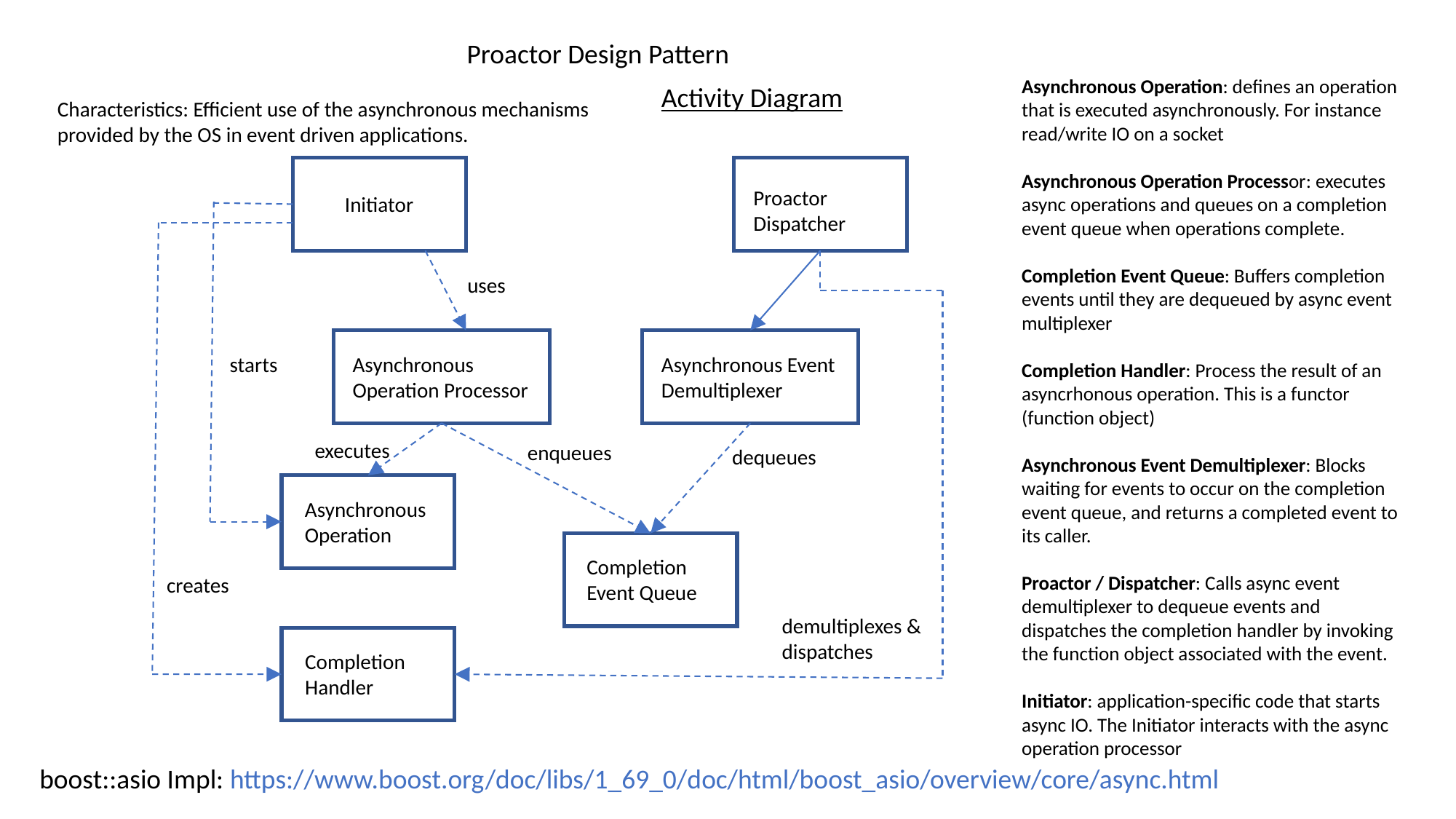

Proactor Design Pattern
Asynchronous Operation: defines an operation that is executed asynchronously. For instance read/write IO on a socket

Asynchronous Operation Processor: executes async operations and queues on a completion event queue when operations complete.

Completion Event Queue: Buffers completion events until they are dequeued by async event multiplexer

Completion Handler: Process the result of an asyncrhonous operation. This is a functor (function object)

Asynchronous Event Demultiplexer: Blocks waiting for events to occur on the completion event queue, and returns a completed event to its caller.

Proactor / Dispatcher: Calls async event demultiplexer to dequeue events and dispatches the completion handler by invoking the function object associated with the event.

Initiator: application-specific code that starts async IO. The Initiator interacts with the async operation processor

Activity Diagram
Characteristics: Efficient use of the asynchronous mechanisms
provided by the OS in event driven applications.

 Proactor
 Dispatcher
Initiator
uses

Asynchronous Operation Processor
Asynchronous Event Demultiplexer
starts
executes
enqueues
dequeues

Asynchronous
Operation

Completion
Event Queue
creates
demultiplexes &
dispatches

Completion
Handler
boost::asio Impl: https://www.boost.org/doc/libs/1_69_0/doc/html/boost_asio/overview/core/async.html